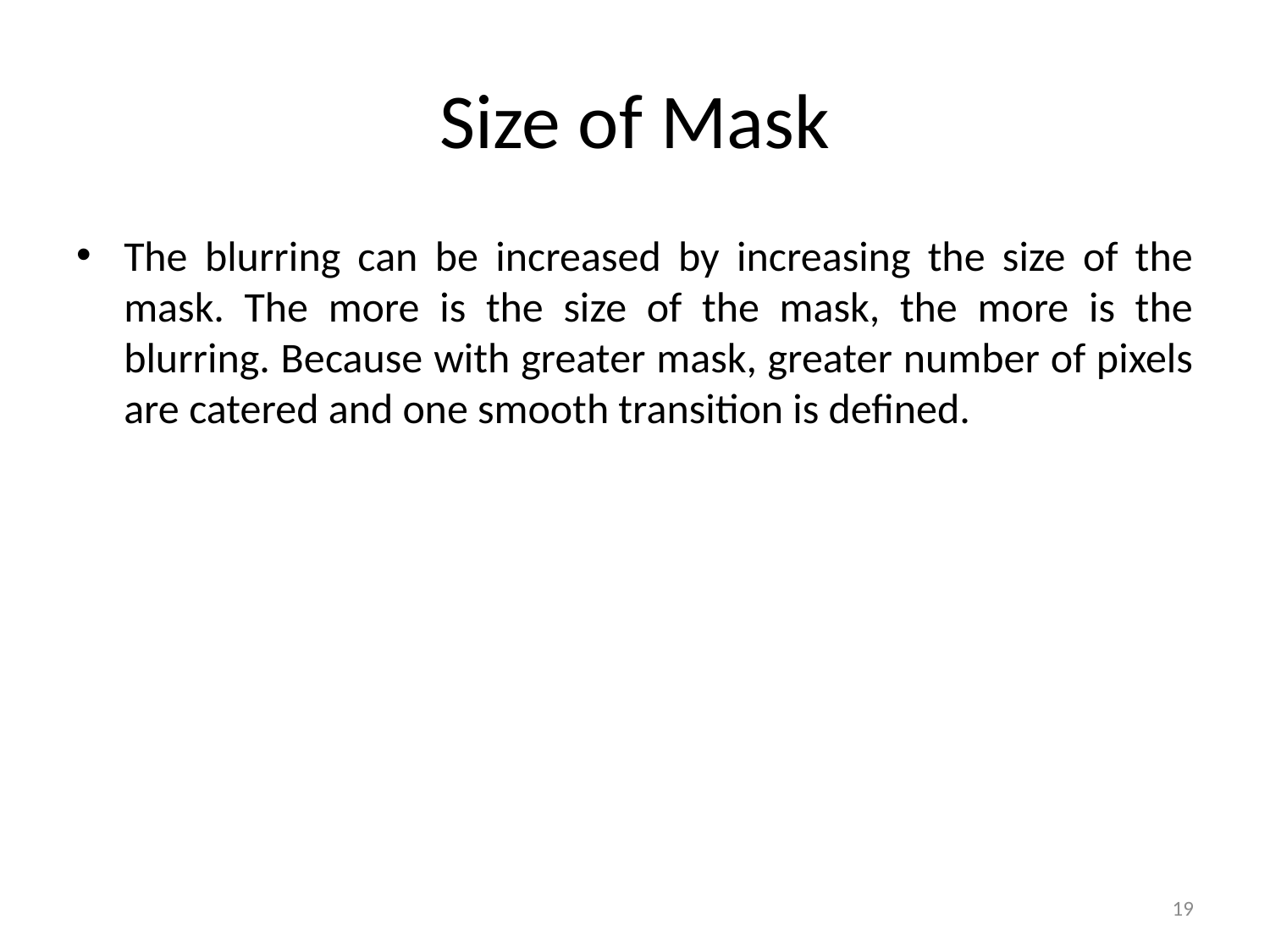

# Size of Mask
The blurring can be increased by increasing the size of the mask. The more is the size of the mask, the more is the blurring. Because with greater mask, greater number of pixels are catered and one smooth transition is defined.
19